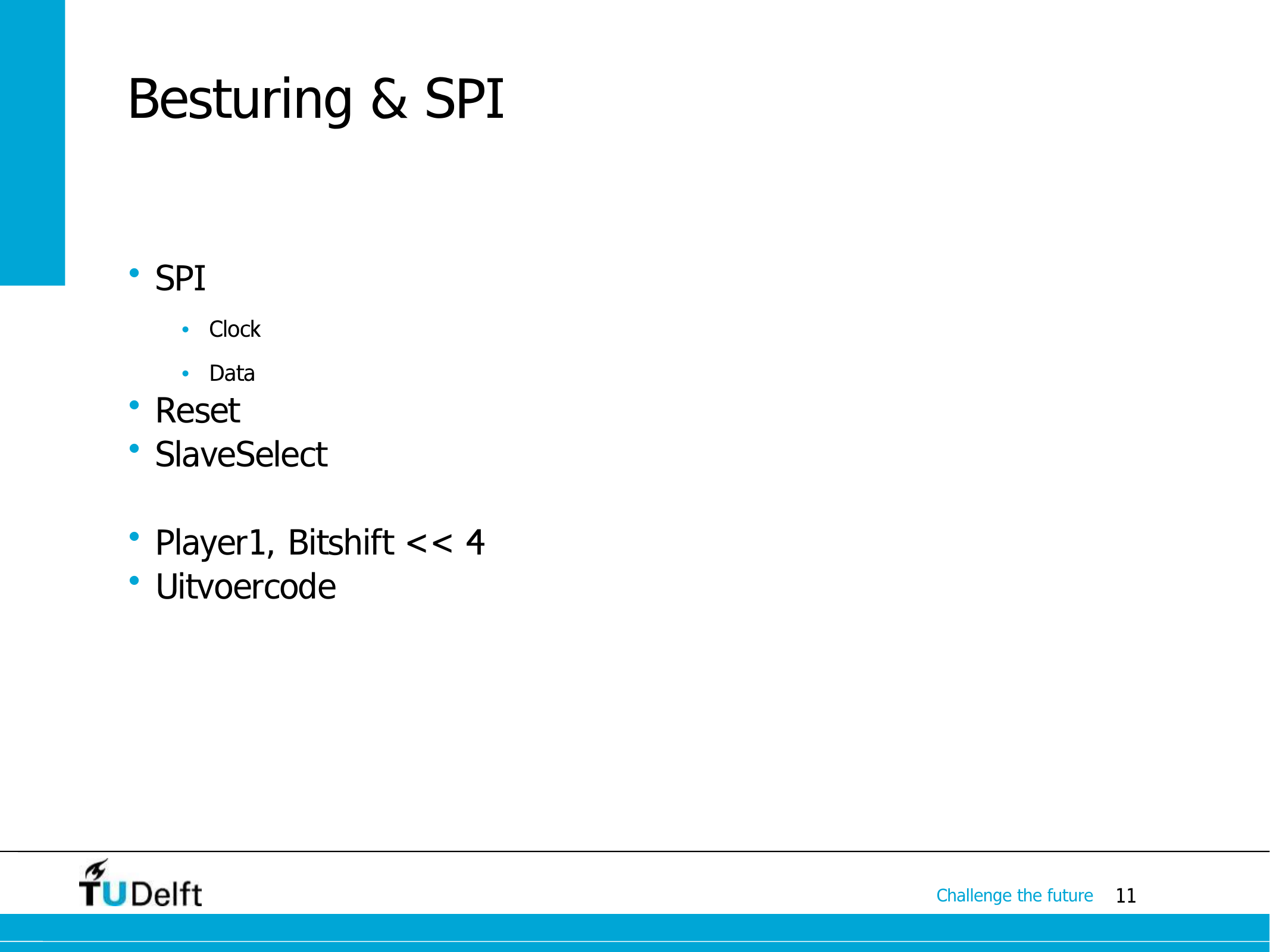

# Besturing & SPI
SPI
Clock
Data
Reset
SlaveSelect

Player1, Bitshift << 4
Uitvoercode